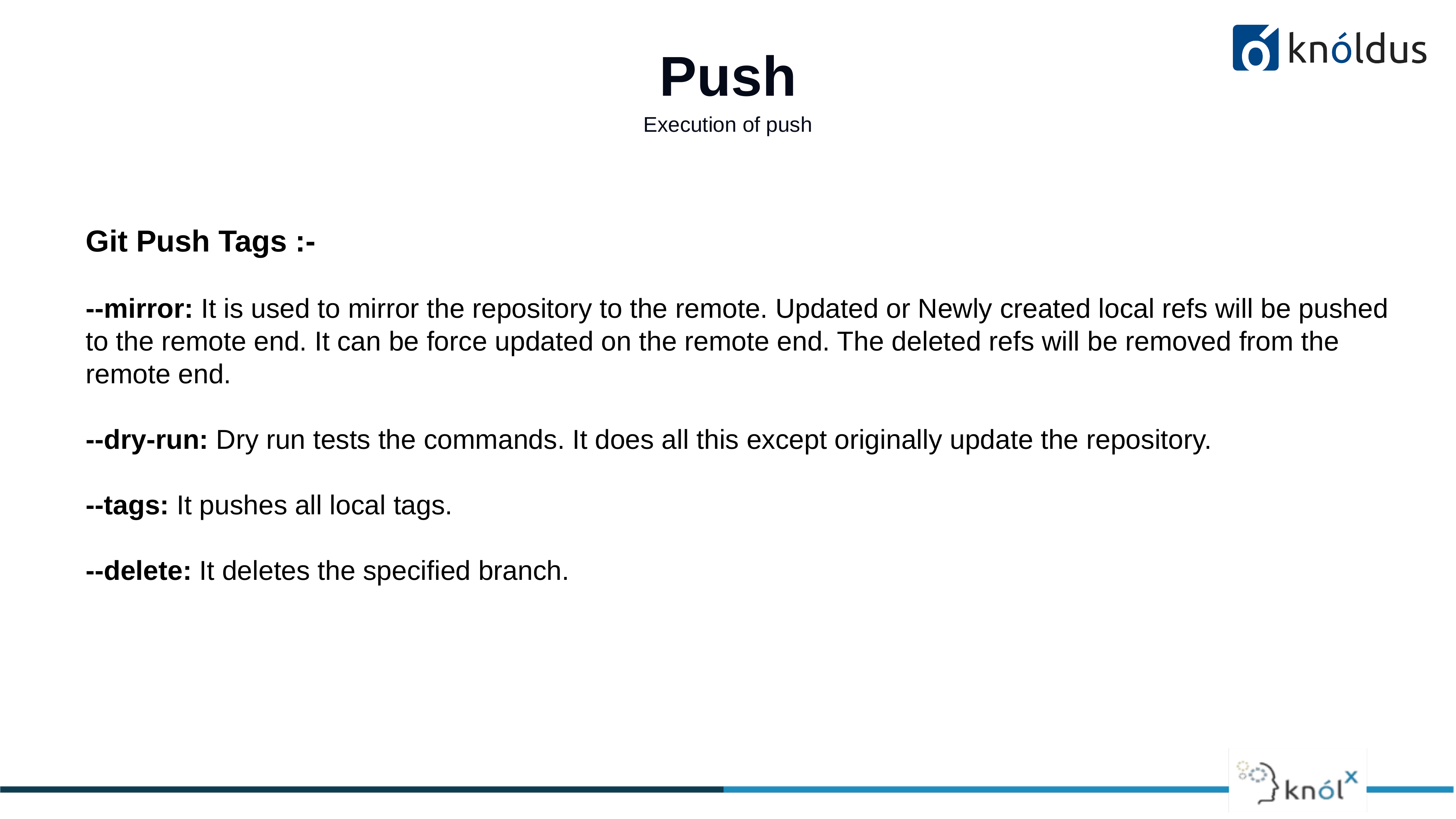

# Push
Execution of push
Git Push Tags :-

--mirror: It is used to mirror the repository to the remote. Updated or Newly created local refs will be pushed to the remote end. It can be force updated on the remote end. The deleted refs will be removed from the remote end.

--dry-run: Dry run tests the commands. It does all this except originally update the repository.

--tags: It pushes all local tags.

--delete: It deletes the specified branch.